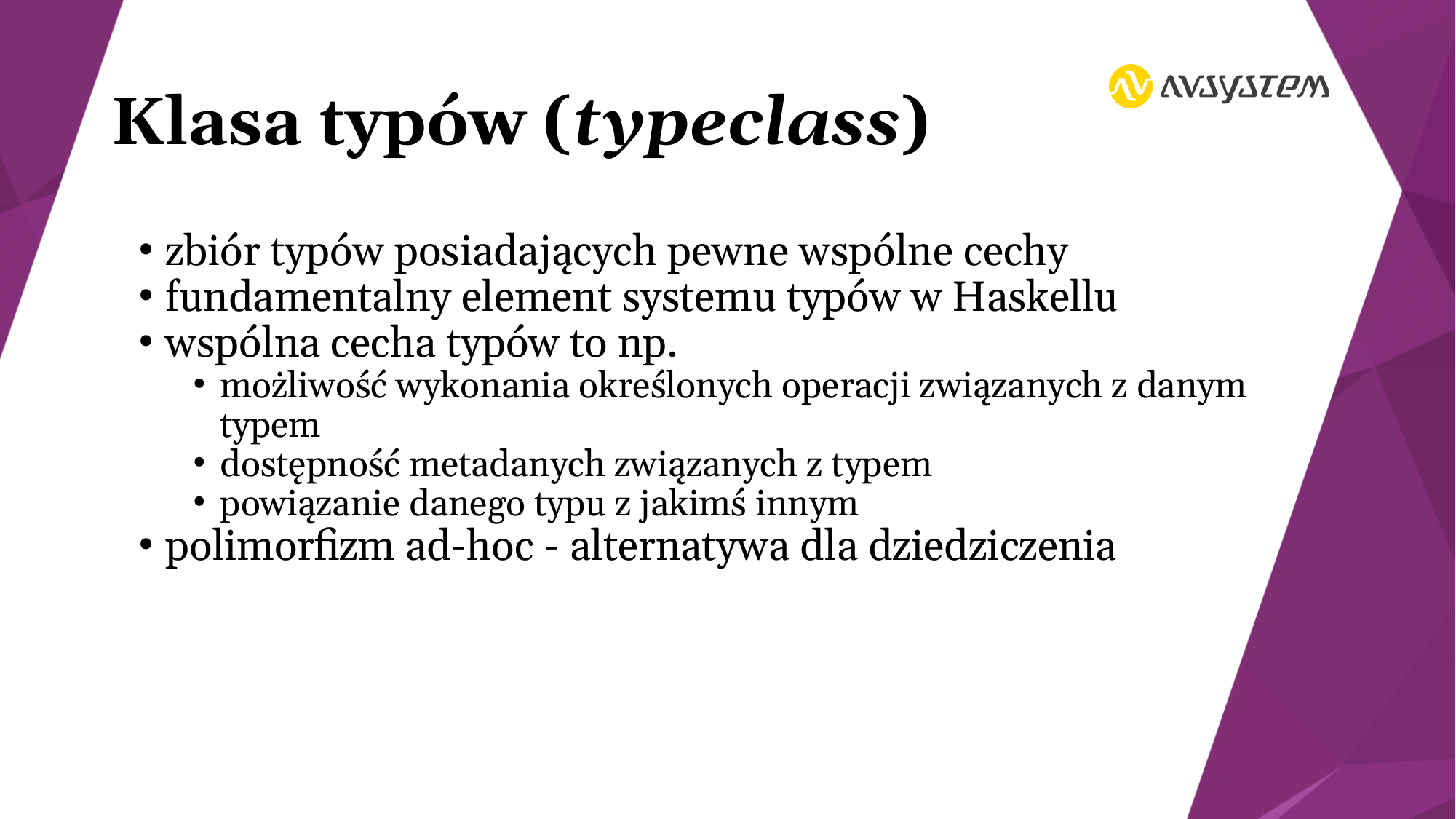

# Klasa typów (typeclass)
zbiór typów posiadających pewne wspólne cechy
fundamentalny element systemu typów w Haskellu
wspólna cecha typów to np.
możliwość wykonania określonych operacji związanych z danym typem
dostępność metadanych związanych z typem
powiązanie danego typu z jakimś innym
polimorfizm ad-hoc - alternatywa dla dziedziczenia